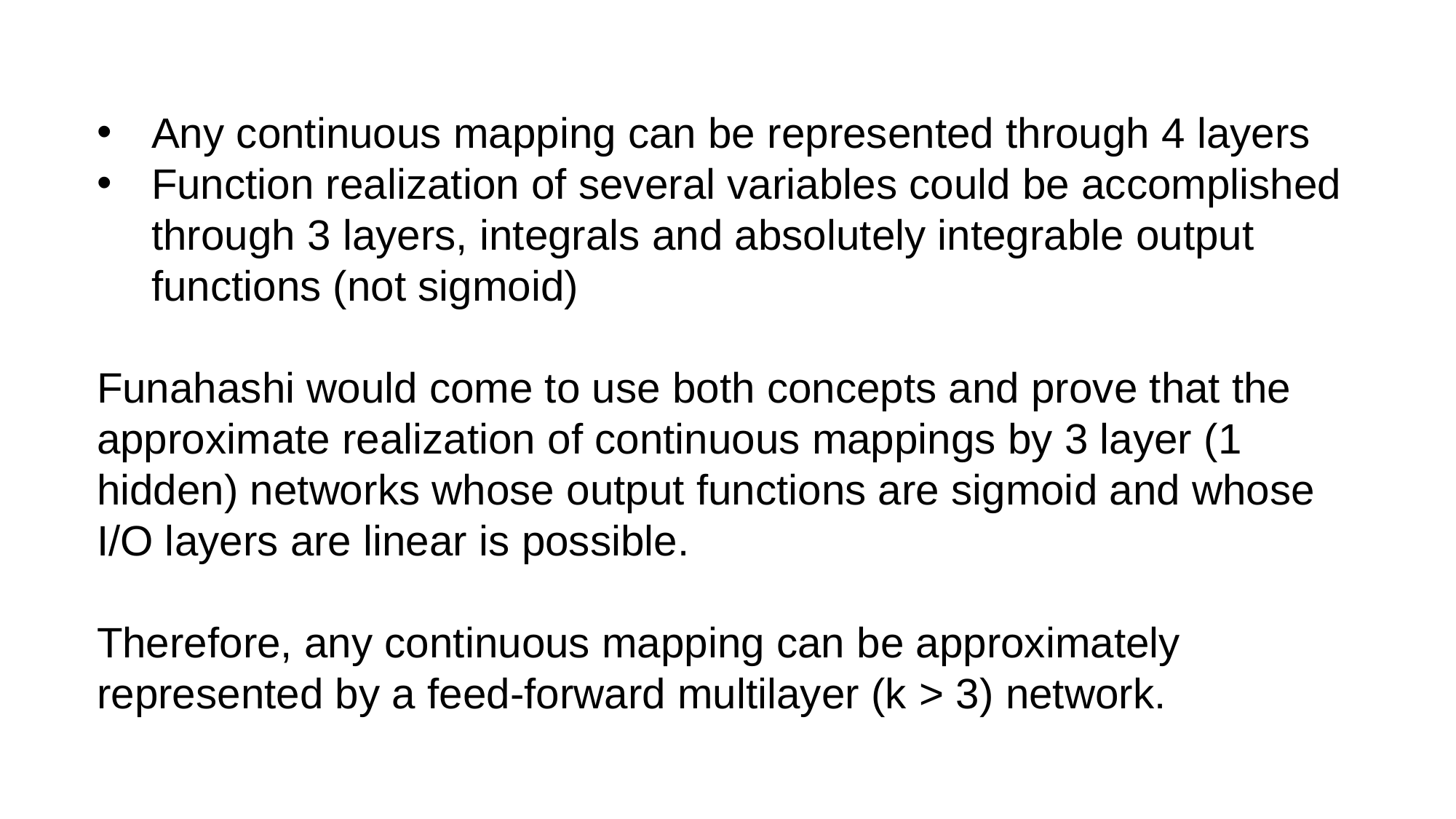

Any continuous mapping can be represented through 4 layers
Function realization of several variables could be accomplished through 3 layers, integrals and absolutely integrable output functions (not sigmoid)

Funahashi would come to use both concepts and prove that the approximate realization of continuous mappings by 3 layer (1 hidden) networks whose output functions are sigmoid and whose I/O layers are linear is possible.

Therefore, any continuous mapping can be approximately represented by a feed-forward multilayer (k > 3) network.